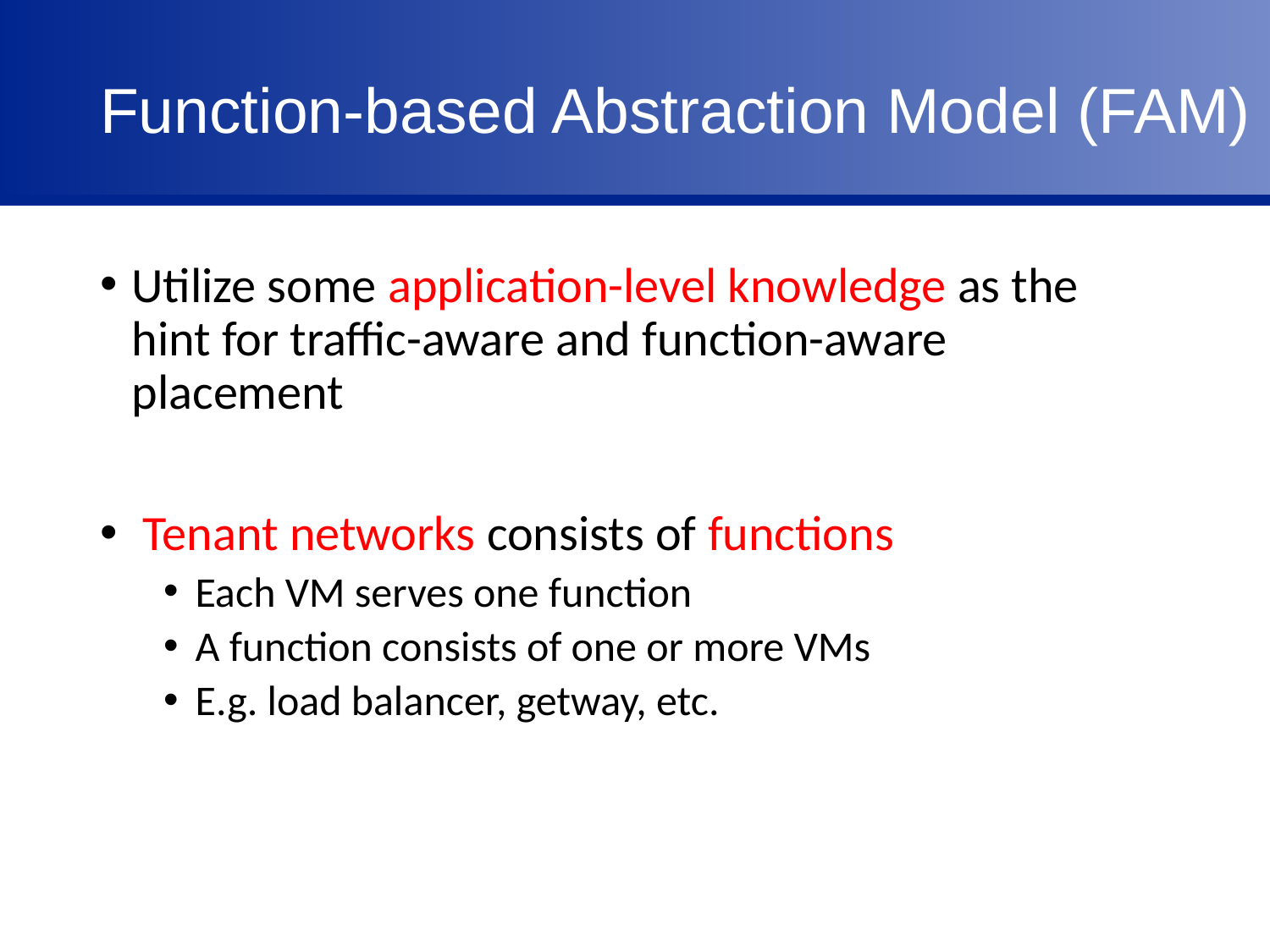

# Function-based Abstraction Model (FAM)
Utilize some application-level knowledge as the  hint for traffic-aware and function-aware placement

 Tenant networks consists of functions
Each VM serves one function
A function consists of one or more VMs
E.g. load balancer, getway, etc.